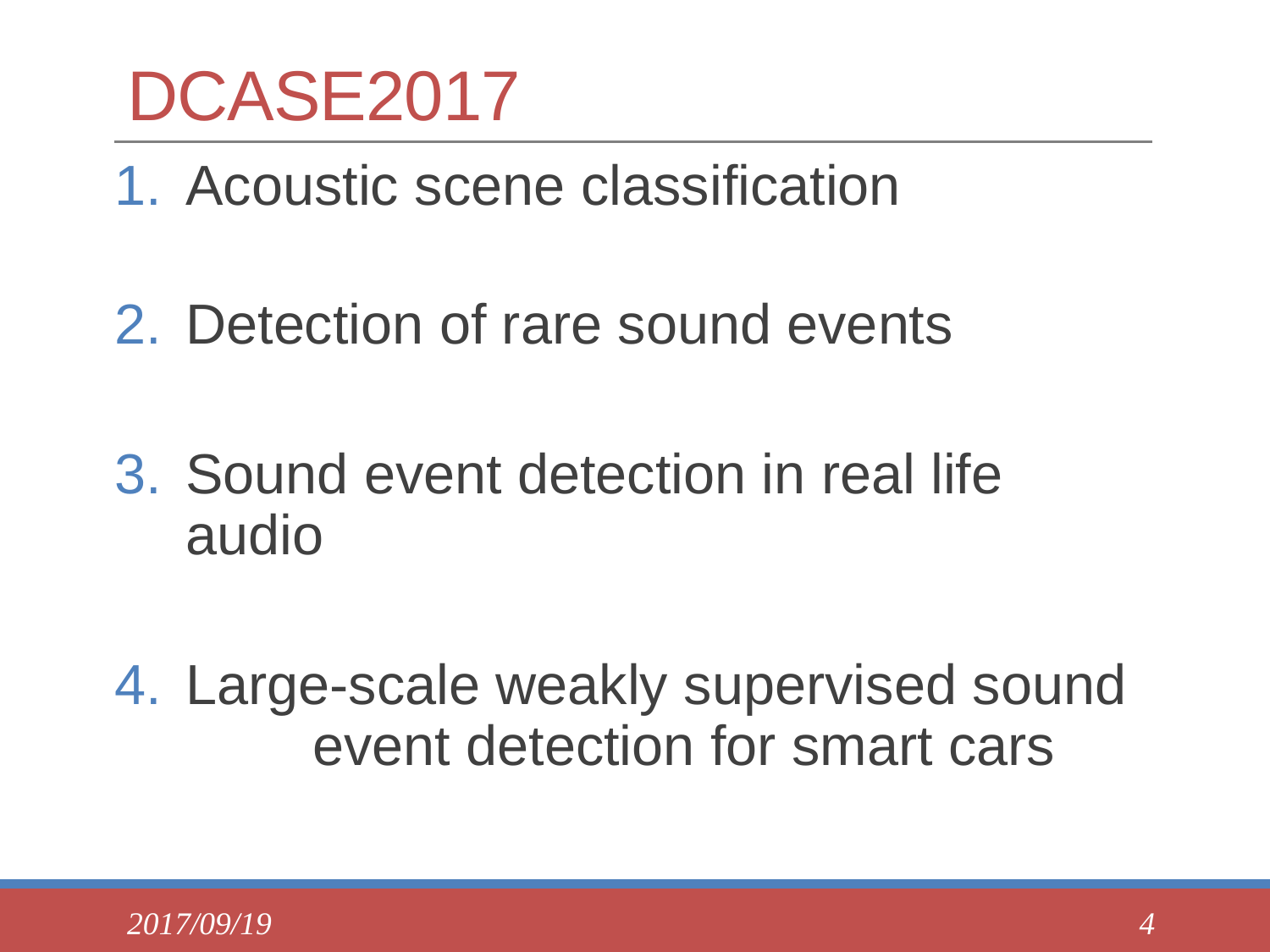

# DCASE2017
Acoustic scene classification

Detection of rare sound events

Sound event detection in real life 	audio

Large-scale weakly supervised sound 　	event detection for smart cars

2017/09/19
4